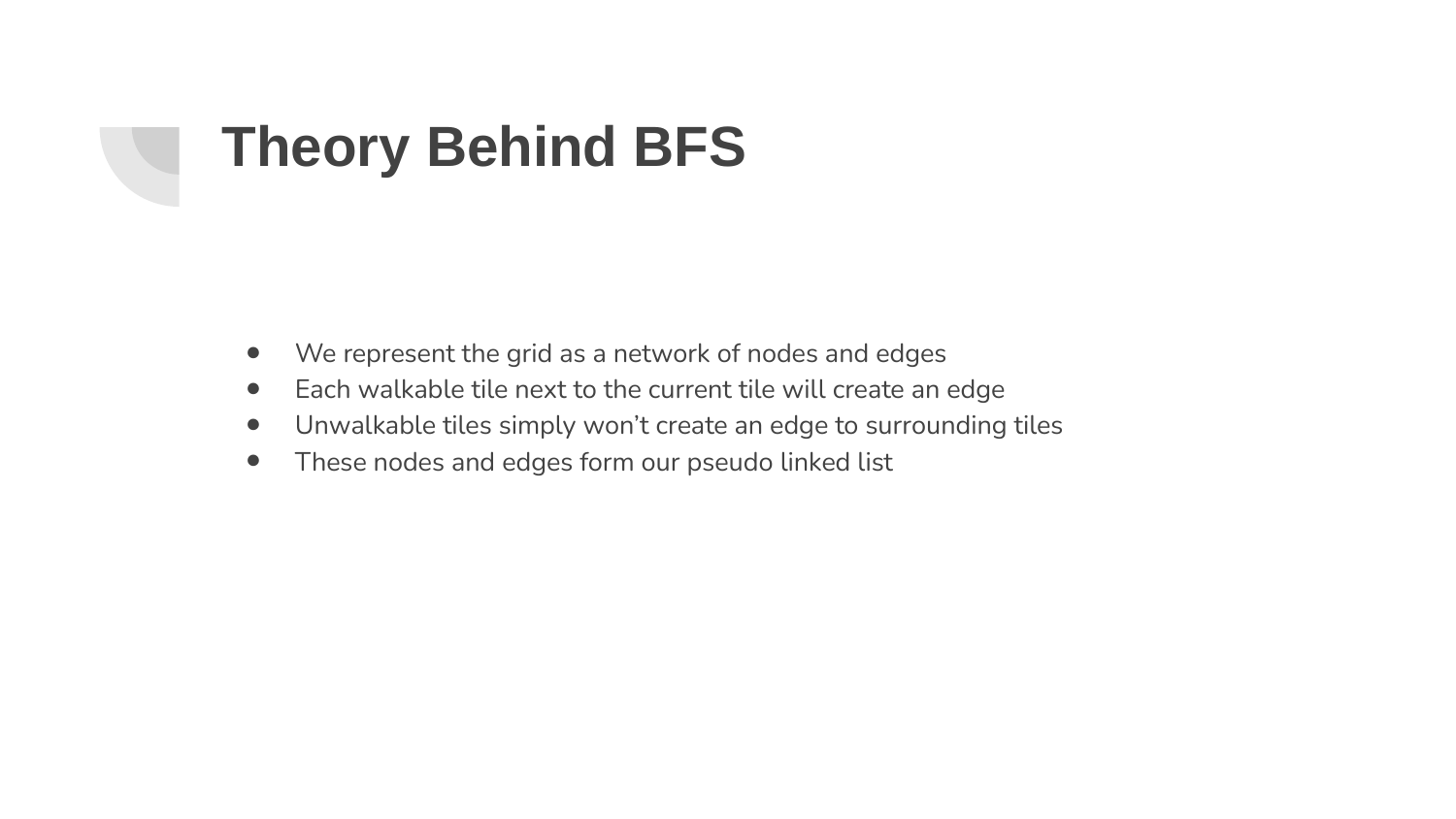

# Theory Behind BFS
We represent the grid as a network of nodes and edges
Each walkable tile next to the current tile will create an edge
Unwalkable tiles simply won’t create an edge to surrounding tiles
These nodes and edges form our pseudo linked list